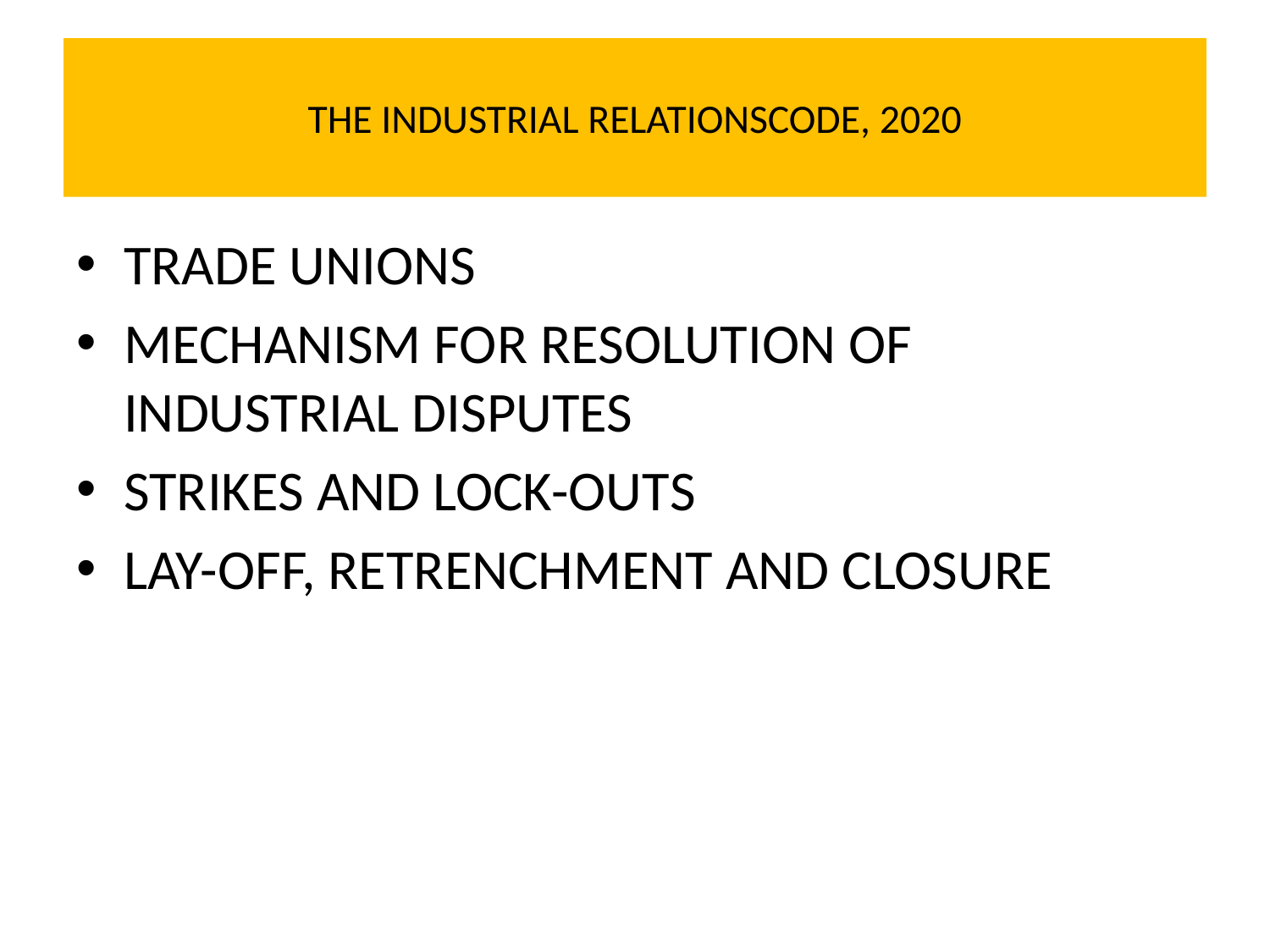

# THE INDUSTRIAL RELATIONSCODE, 2020
TRADE UNIONS
MECHANISM FOR RESOLUTION OF INDUSTRIAL DISPUTES
STRIKES AND LOCK-OUTS
LAY-OFF, RETRENCHMENT AND CLOSURE